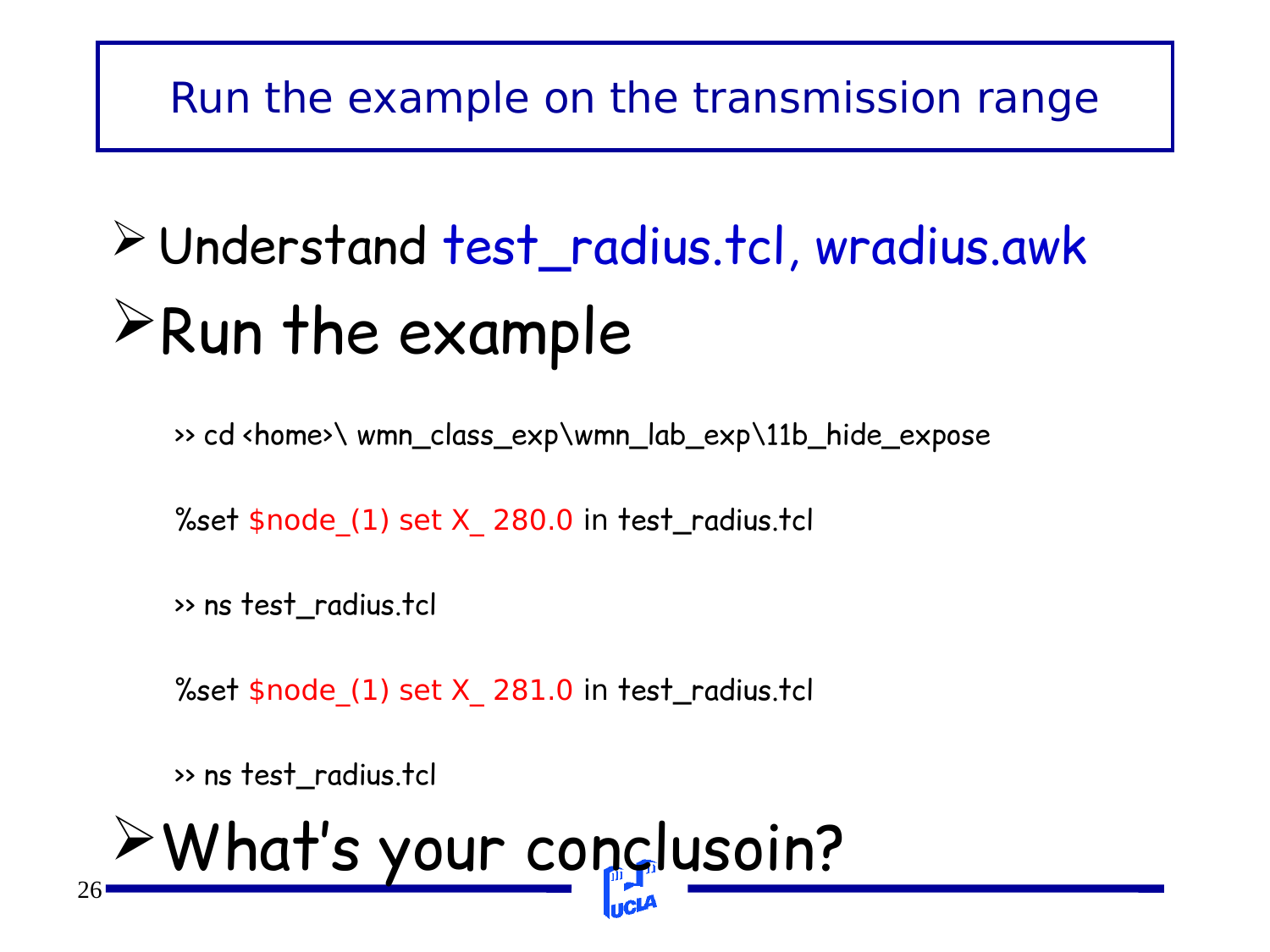

Run the example on the transmission range
Understand test_radius.tcl, wradius.awk
Run the example
>> cd <home>\ wmn_class_exp\wmn_lab_exp\11b_hide_expose
%set $node_(1) set X_ 280.0 in test_radius.tcl
>> ns test_radius.tcl
%set $node_(1) set X_ 281.0 in test_radius.tcl
>> ns test_radius.tcl
What’s your conclusoin?

26